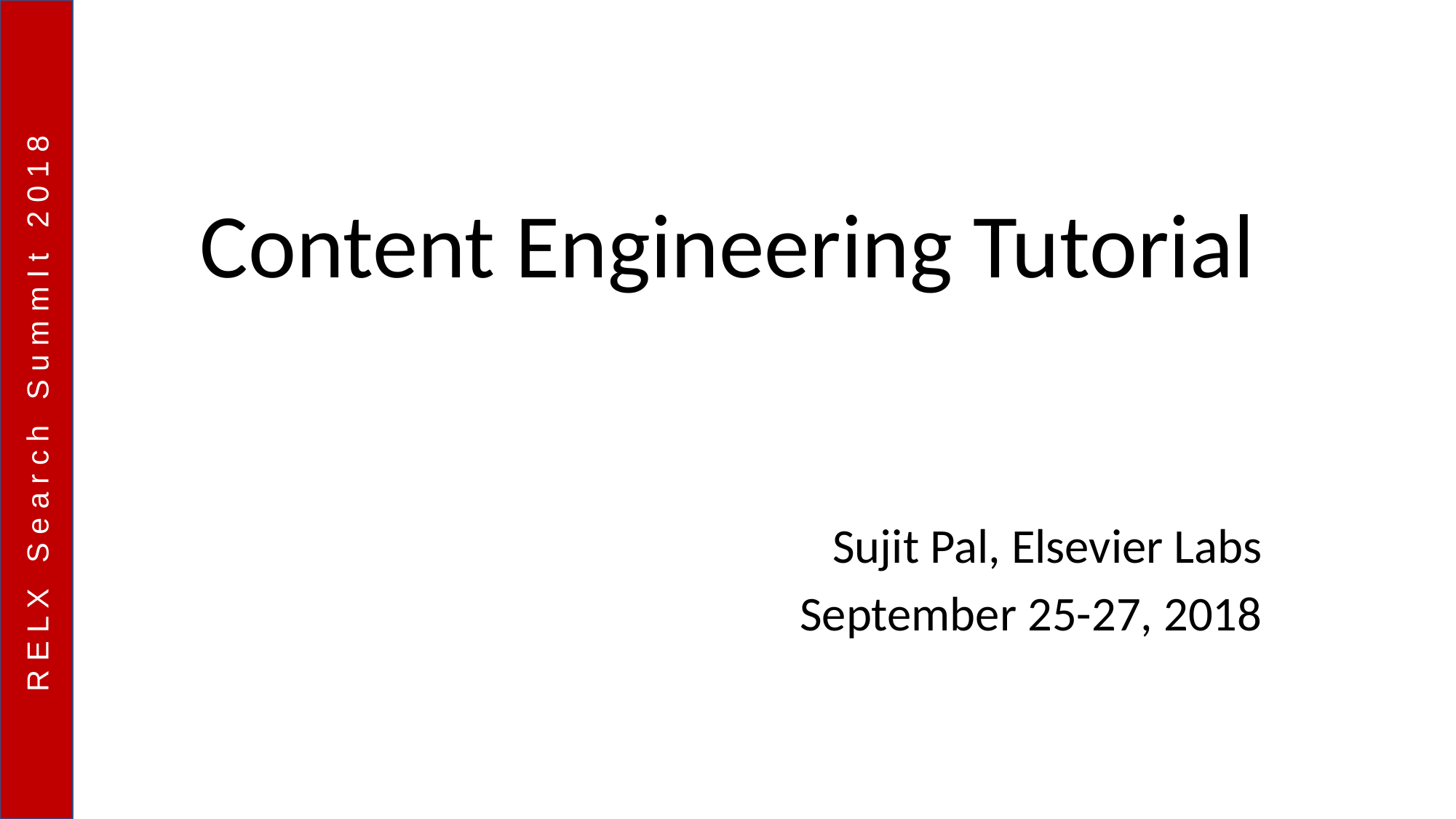

R E L X   S e a r c h   S u m m I t   2 0 1 8
# Content Engineering Tutorial
Sujit Pal, Elsevier Labs
September 25-27, 2018